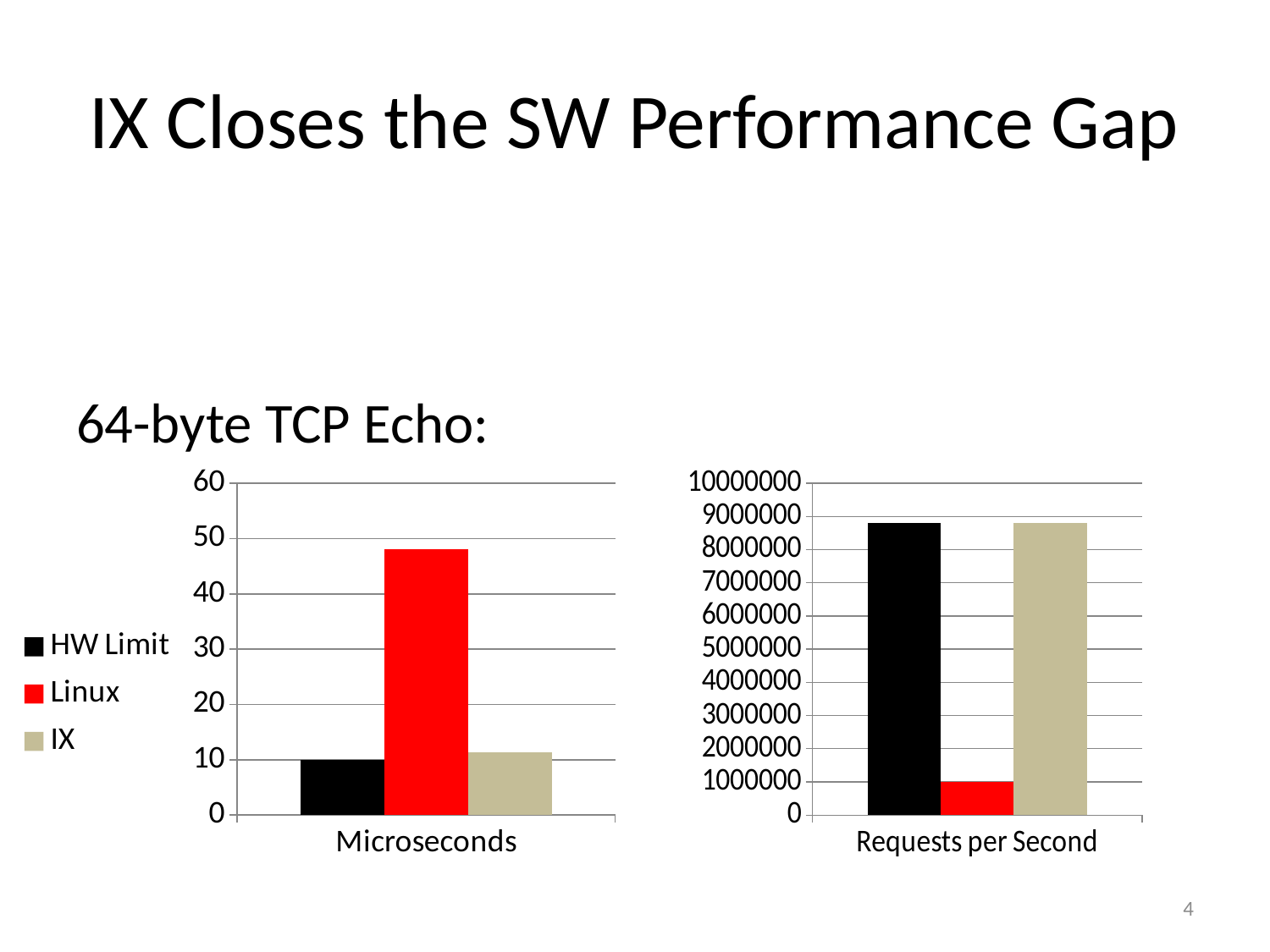

# IX Closes the SW Performance Gap

64-byte TCP Echo:

### Chart

| Category | HW Limit | Linux | IX |
|---|---|---|---|
| Microseconds | 10.0 | 48.0 | 11.4 |

### Chart

| Category | Line Rate | Linux | IX |
|---|---|---|---|
| Requests per Second | 8800000.0 | 1000000.0 | 8800000.0 |
4